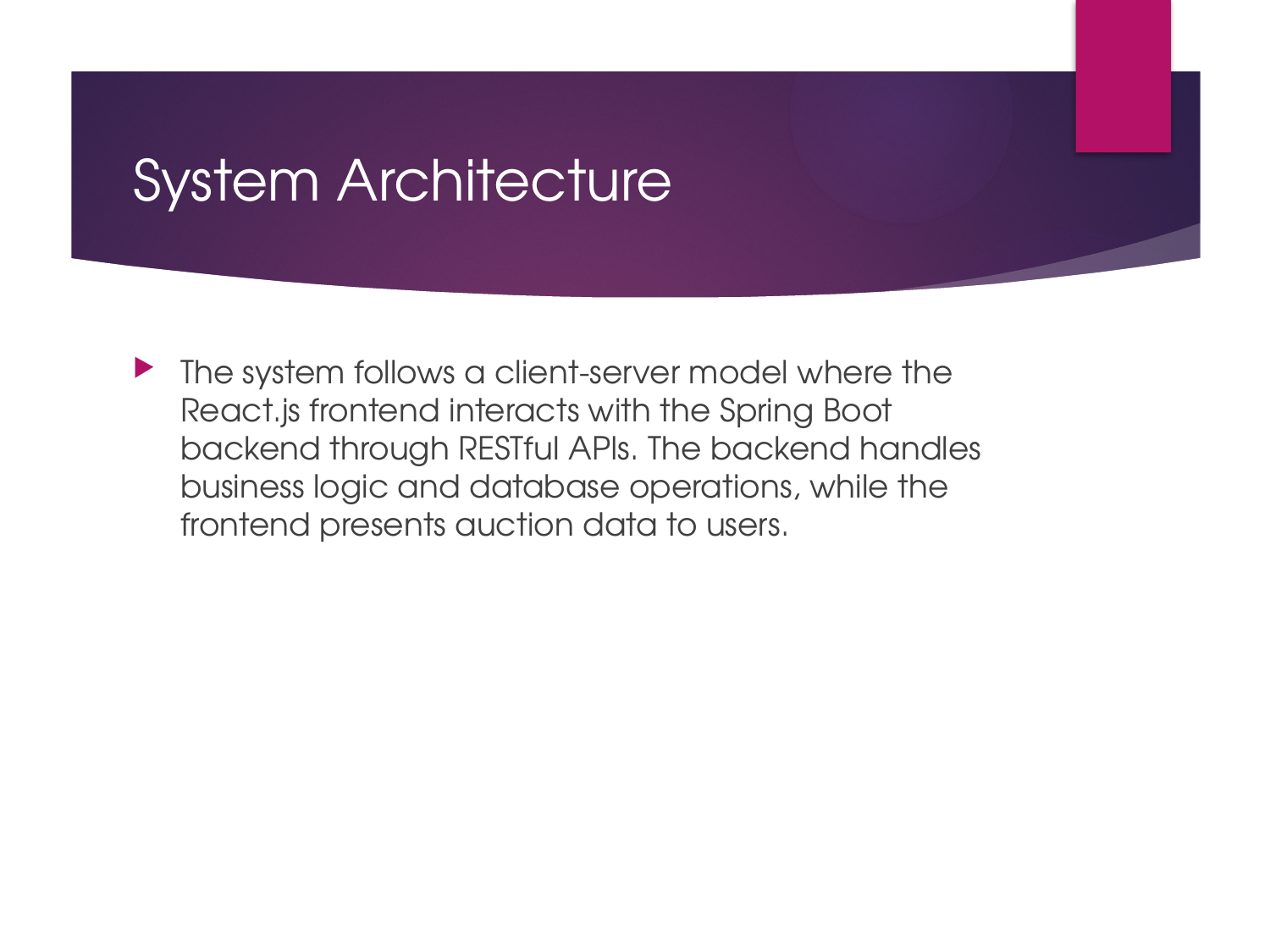

# System Architecture
The system follows a client-server model where the React.js frontend interacts with the Spring Boot backend through RESTful APIs. The backend handles business logic and database operations, while the frontend presents auction data to users.